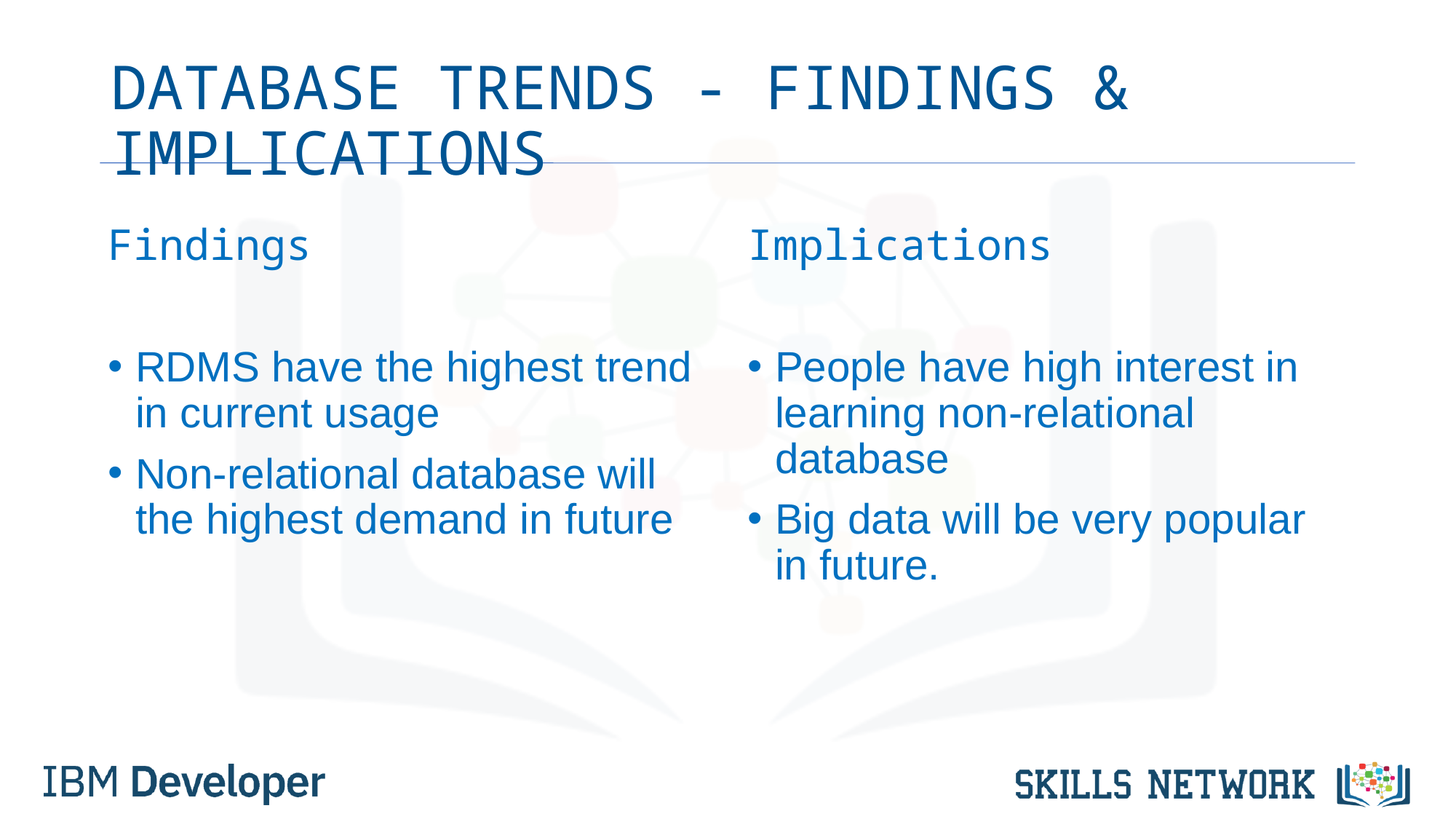

# DATABASE TRENDS - FINDINGS & IMPLICATIONS
Findings

RDMS have the highest trend in current usage
Non-relational database will the highest demand in future
Implications

People have high interest in learning non-relational database
Big data will be very popular in future.